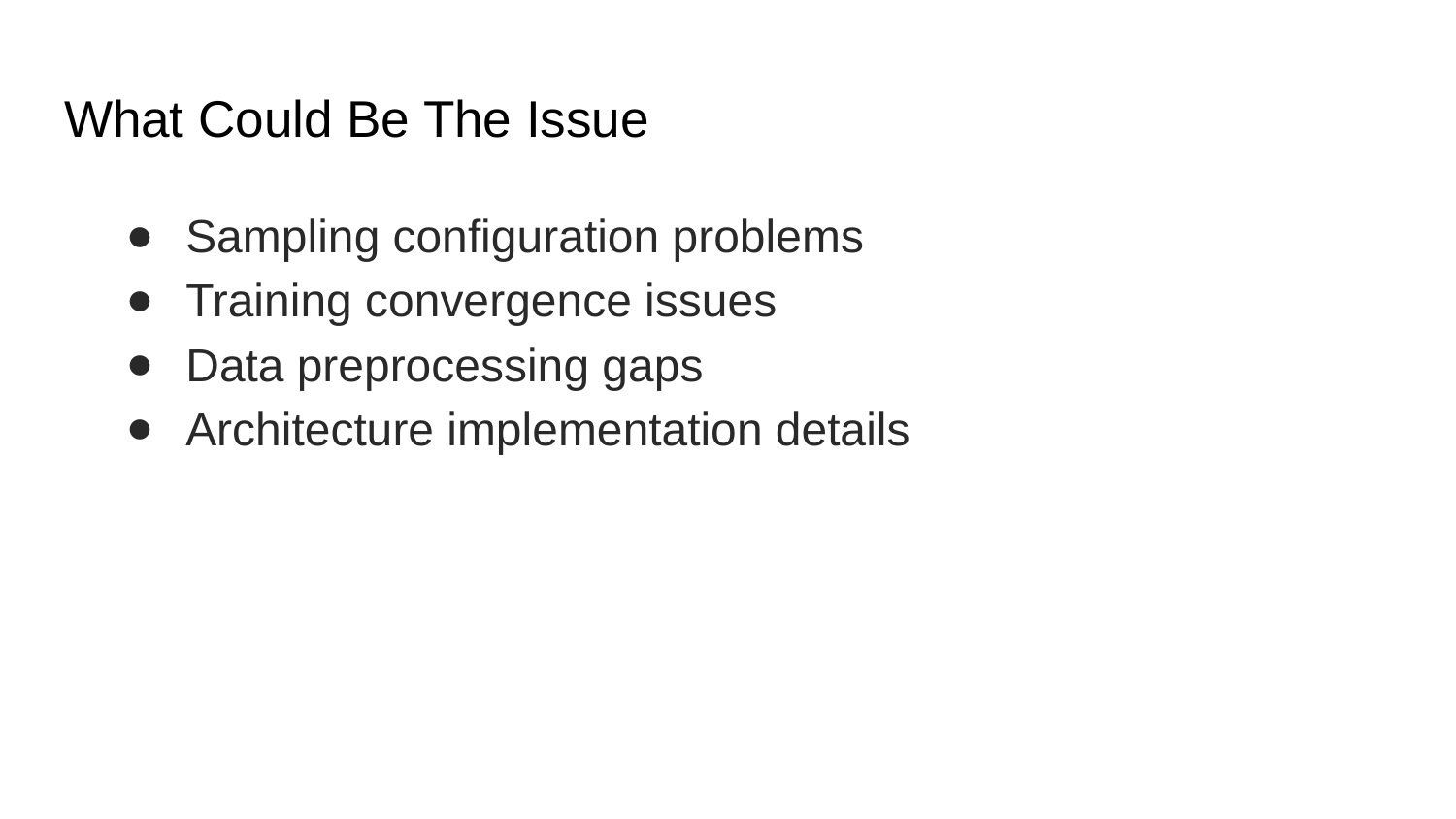

# What Could Be The Issue
Sampling configuration problems
Training convergence issues
Data preprocessing gaps
Architecture implementation details